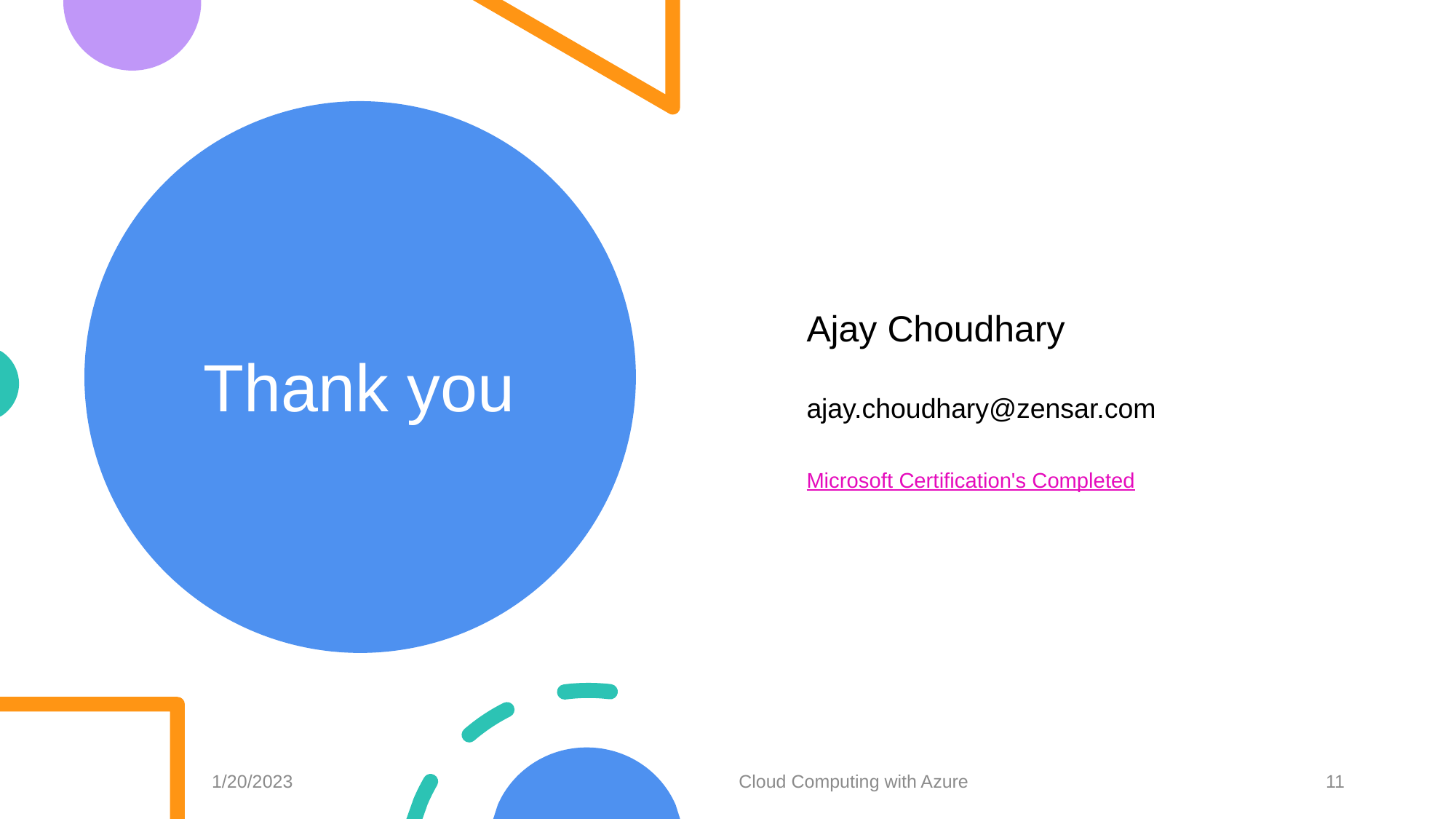

# Thank you
Ajay Choudhary
ajay.choudhary@zensar.com
Microsoft Certification's Completed

1/20/2023
Cloud Computing with Azure
11